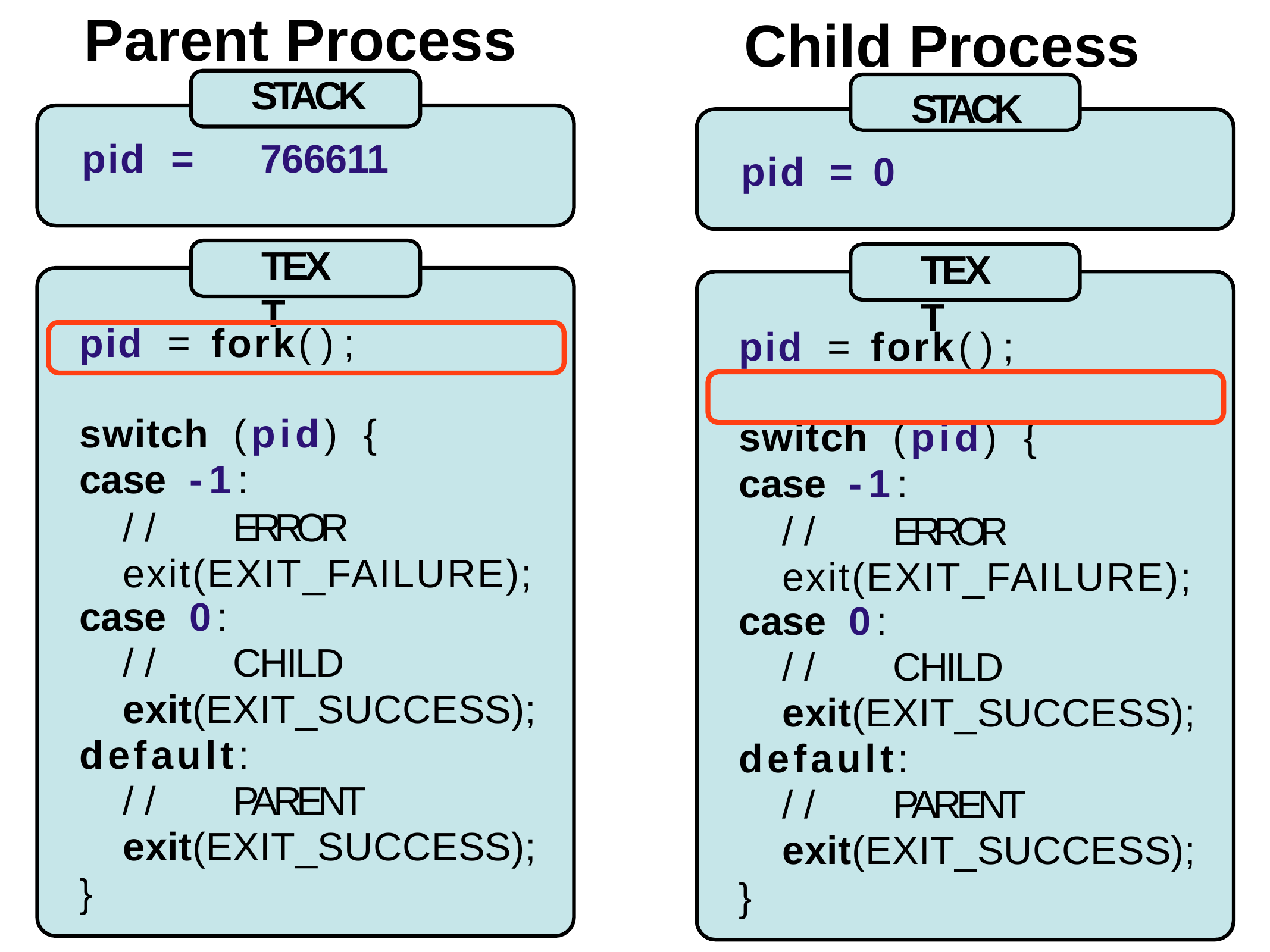

# Parent Process
Child Process
STACK
pid	=	0
STACK  pid	=	766611

TEXT

TEXT

pid	=	fork();
pid	=	fork();

switch	(pid)	{
case	-1:
//	ERROR  exit(EXIT_FAILURE);
case	0:
//	CHILD
exit(EXIT_SUCCESS);
default:
//	PARENT
exit(EXIT_SUCCESS);
}
switch	(pid)	{
case	-1:
//	ERROR  exit(EXIT_FAILURE);
case	0:
//	CHILD
exit(EXIT_SUCCESS);
default:
//	PARENT
exit(EXIT_SUCCESS);
}